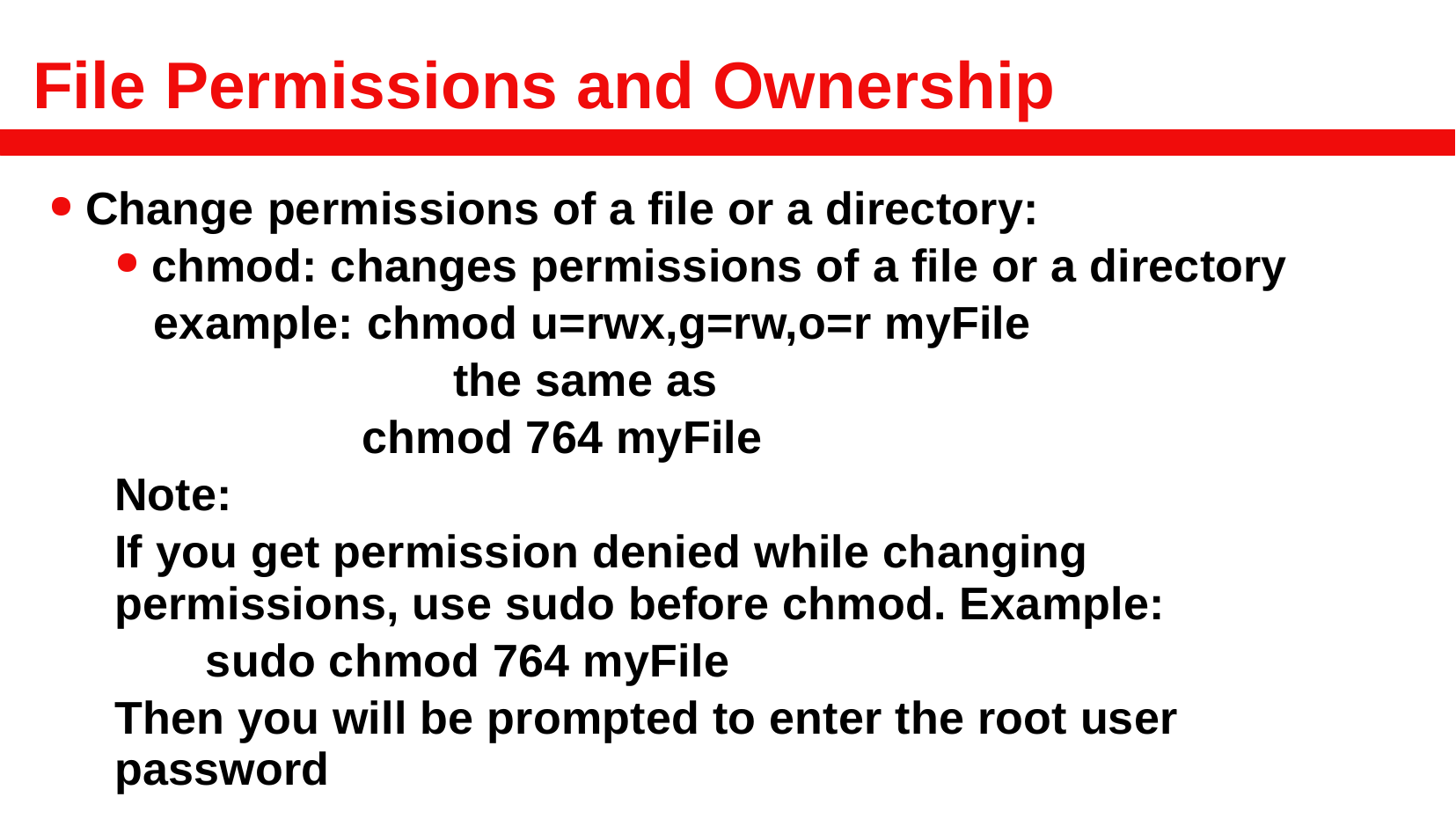

# File Permissions and Ownership

Change permissions of a file or a directory:
chmod: changes permissions of a file or a directory
   example: chmod u=rwx,g=rw,o=r myFile
                          the same as
                   chmod 764 myFile
Note:
If you get permission denied while changing          permissions, use sudo before chmod. Example:
       sudo chmod 764 myFile
Then you will be prompted to enter the root user password